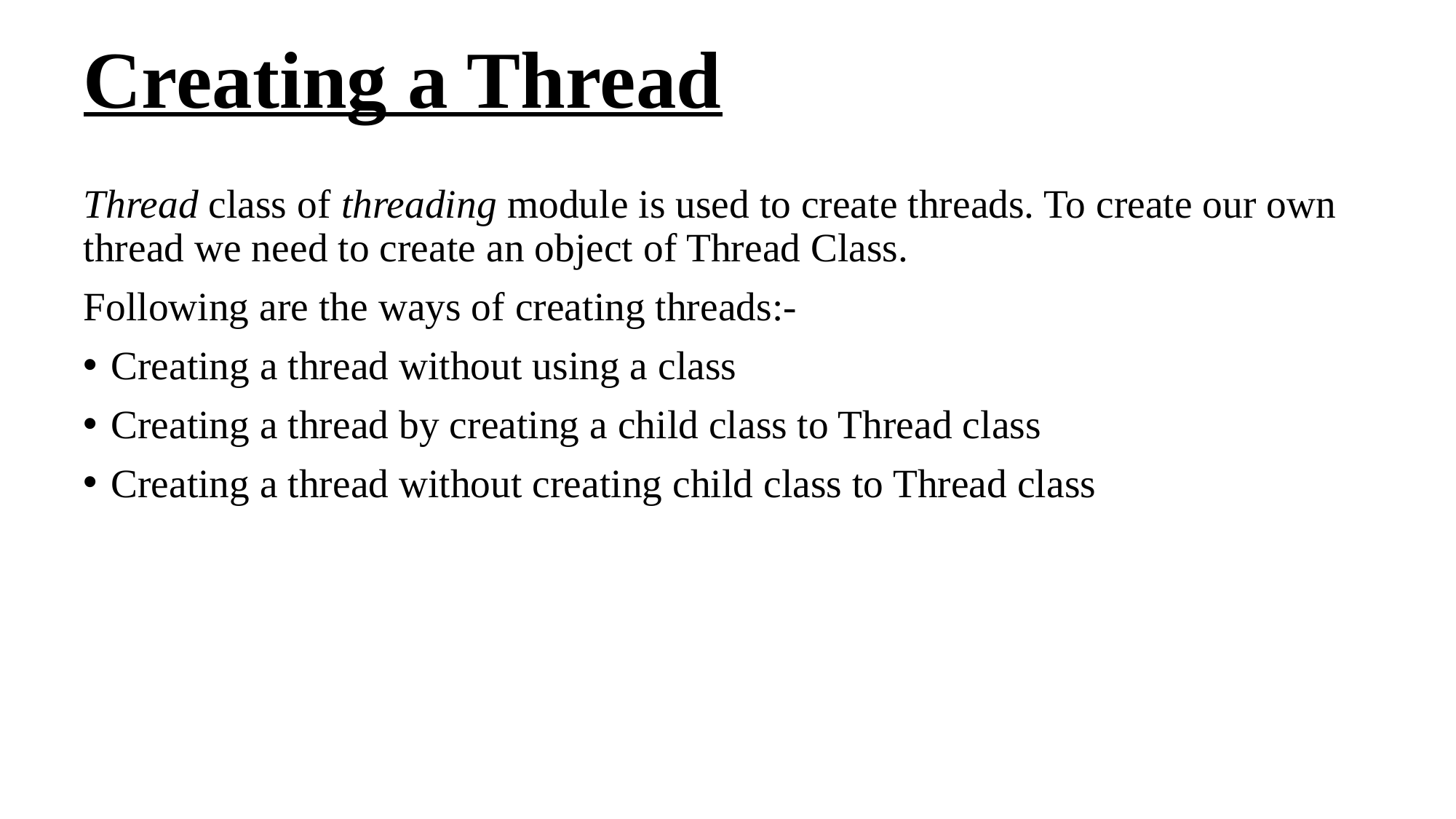

# Creating a Thread
Thread class of threading module is used to create threads. To create our own thread we need to create an object of Thread Class.
Following are the ways of creating threads:-
Creating a thread without using a class
Creating a thread by creating a child class to Thread class
Creating a thread without creating child class to Thread class